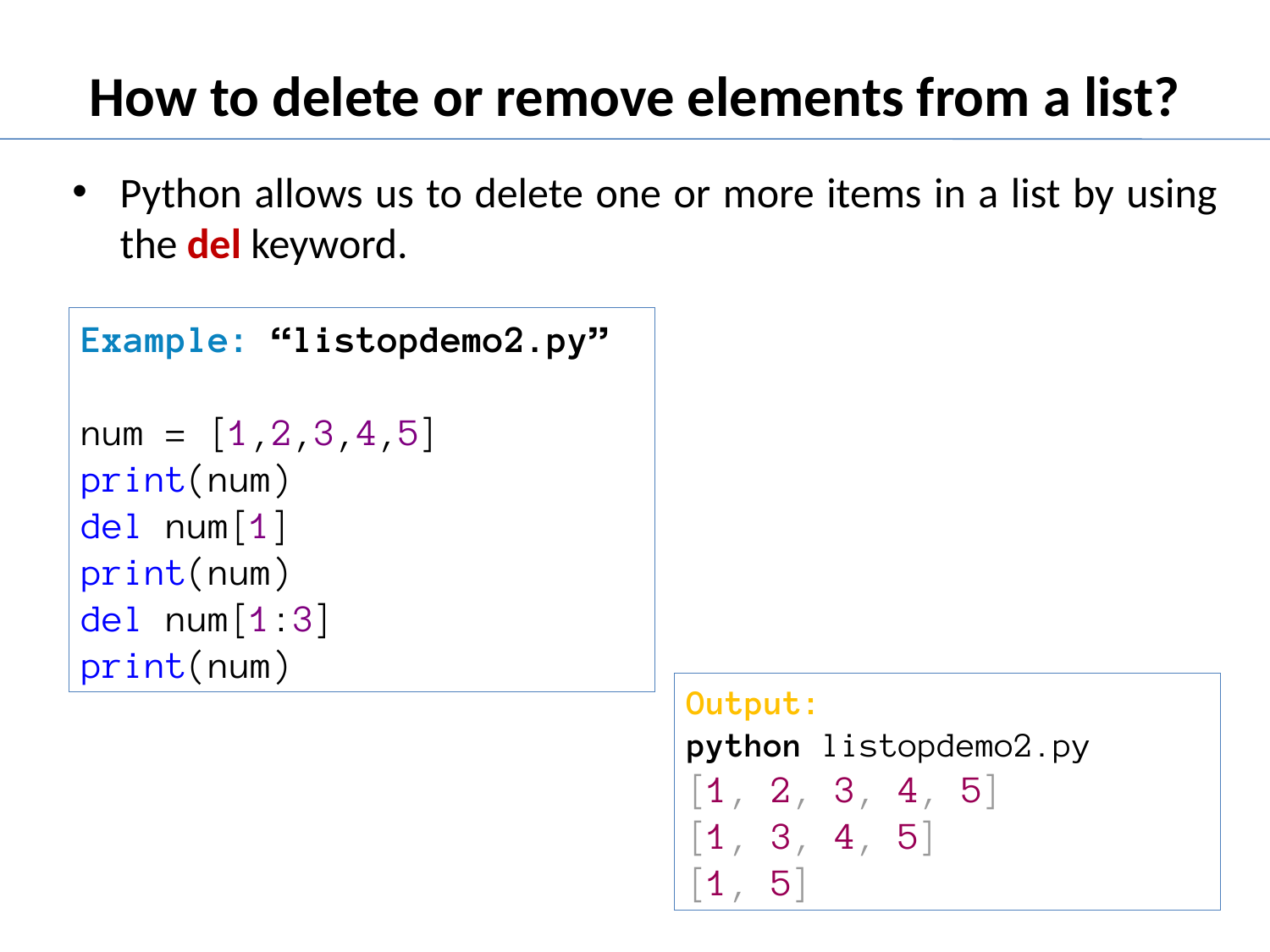

# How to delete or remove elements from a list?
Python allows us to delete one or more items in a list by using the del keyword.

Example: “listopdemo2.py”

num = [1,2,3,4,5]
print(num)
del num[1]
print(num)
del num[1:3]
print(num)
Output:
python listopdemo2.py
[1, 2, 3, 4, 5]
[1, 3, 4, 5]
[1, 5]